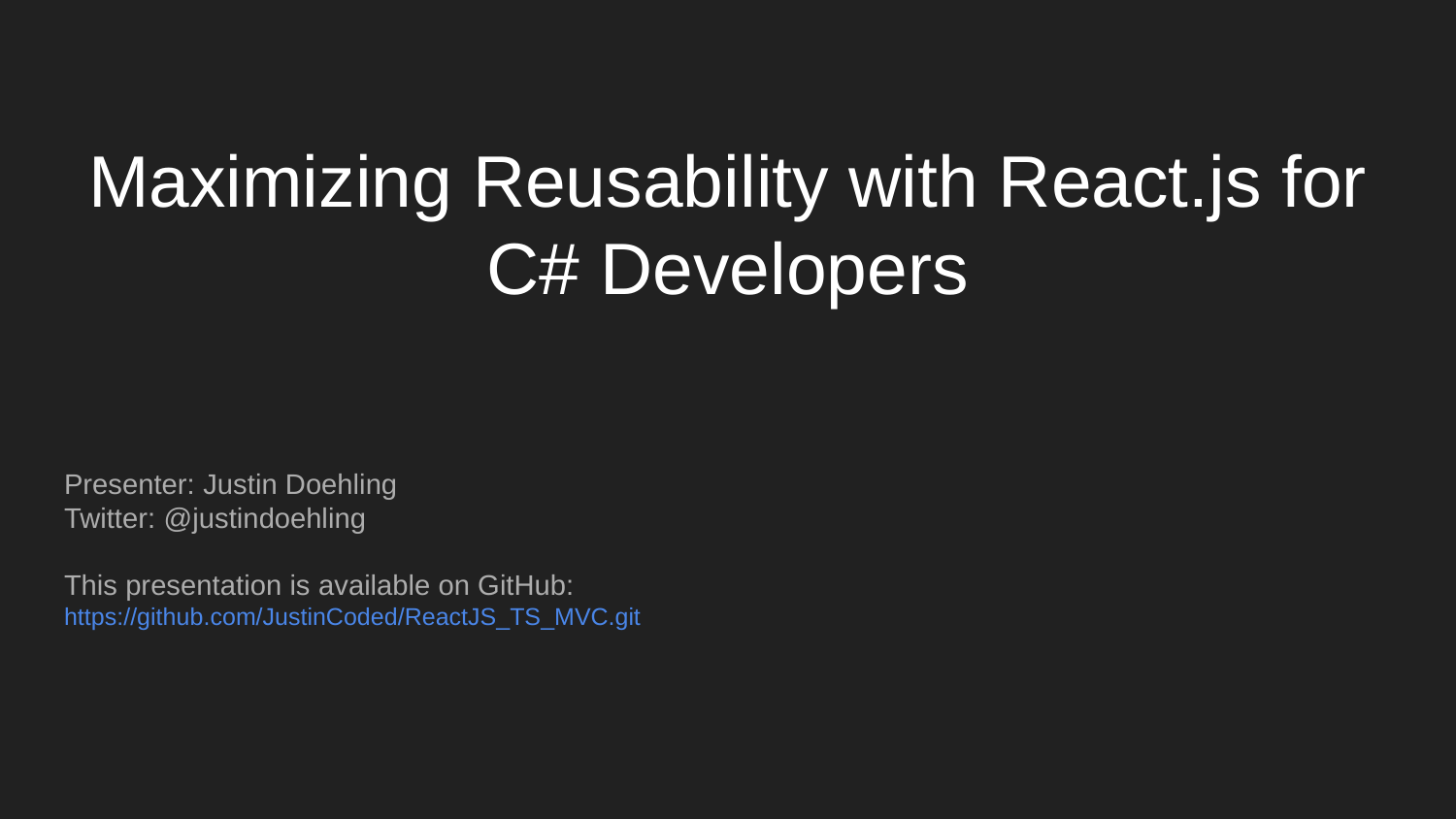

# Maximizing Reusability with React.js for C# Developers
Presenter: Justin Doehling
Twitter: @justindoehling

This presentation is available on GitHub:
https://github.com/JustinCoded/ReactJS_TS_MVC.git